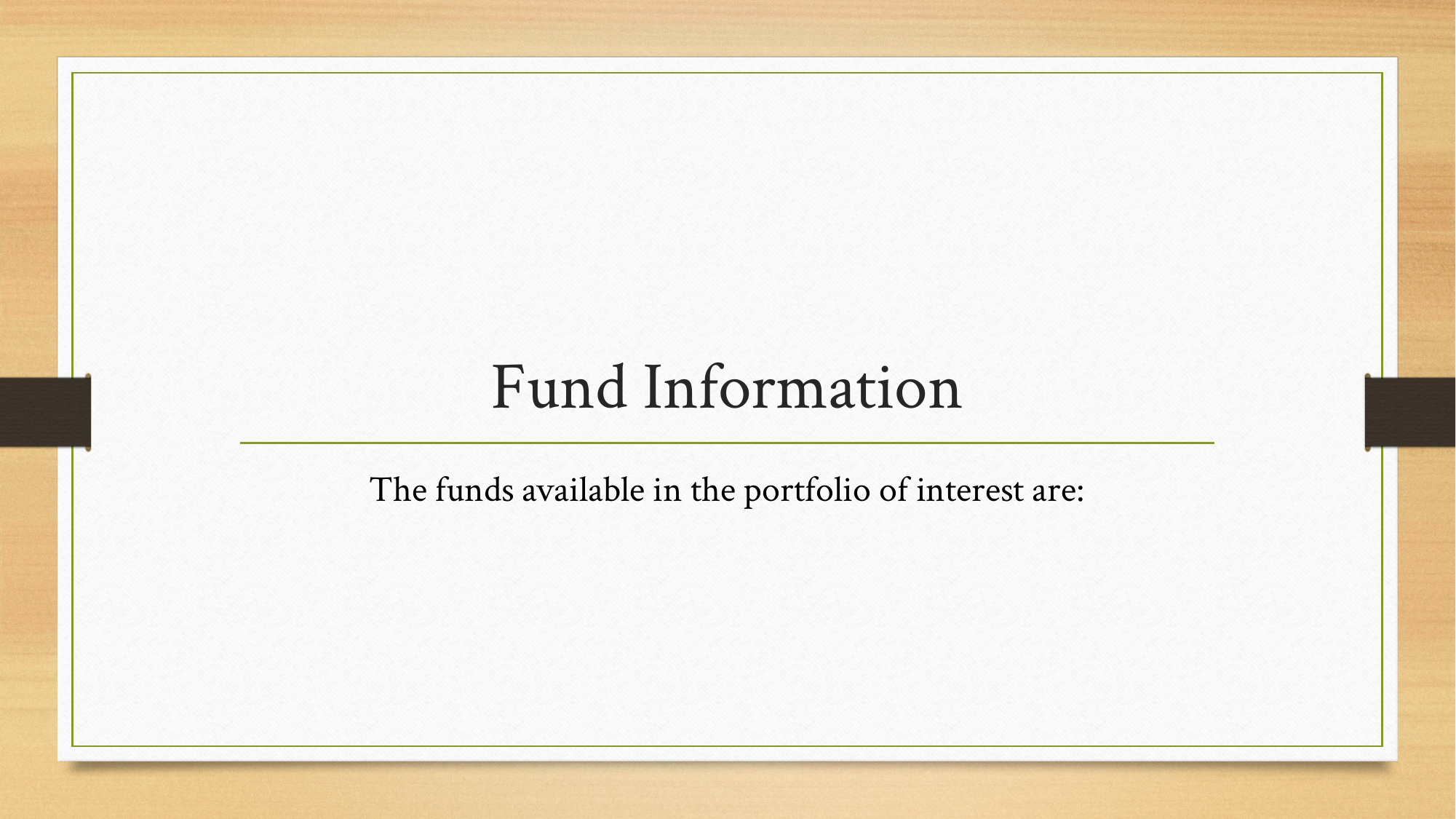

# Fund Information
The funds available in the portfolio of interest are: